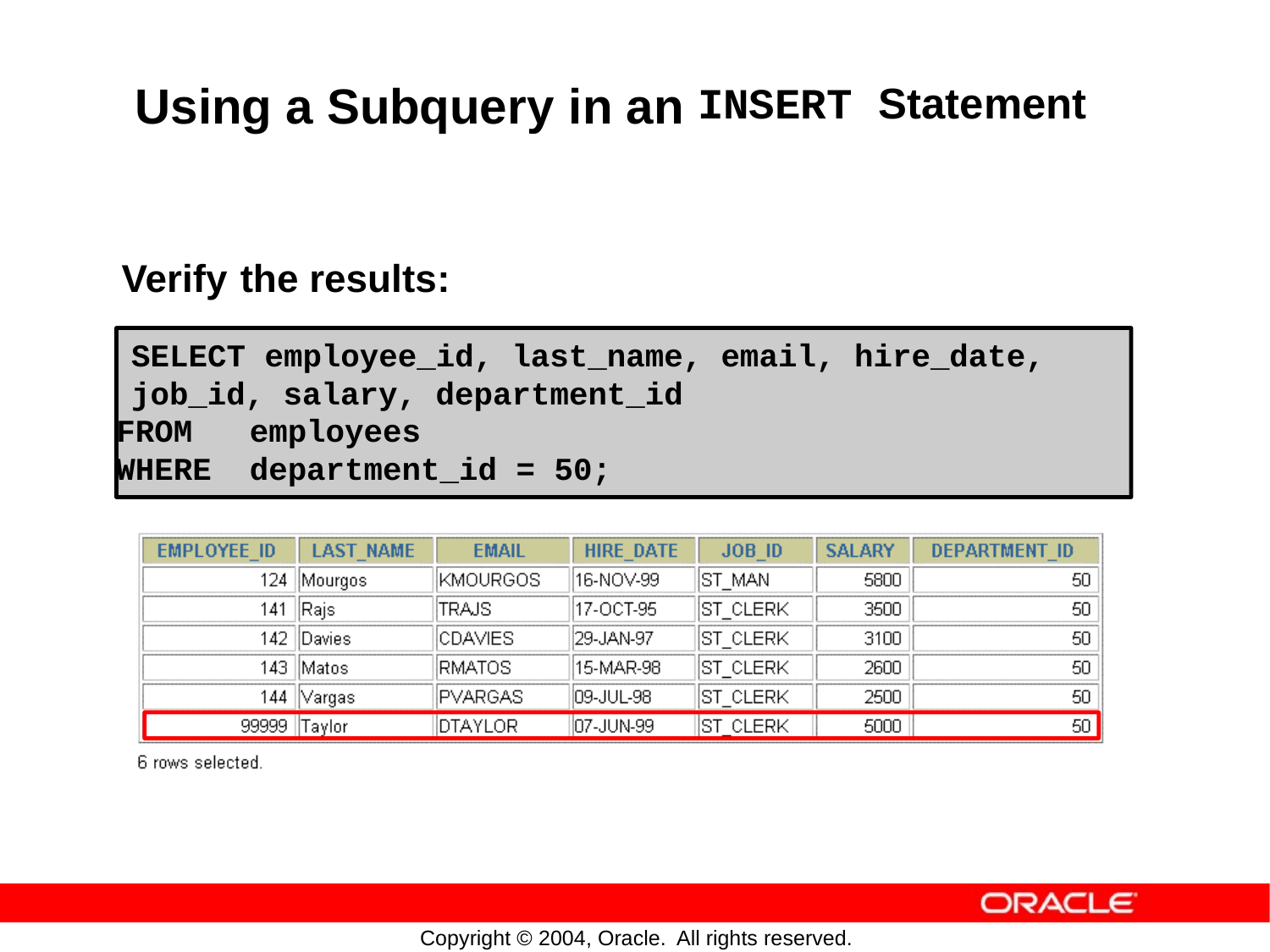

Using a Subquery
in
an
INSERT Statement
Verify
the
results:

SELECT employee_id, last_name, email, hire_date,
job_id, salary, department_id
FROM  employees
WHERE department_id = 50;

Copyright © 2004, Oracle.
All rights reserved.